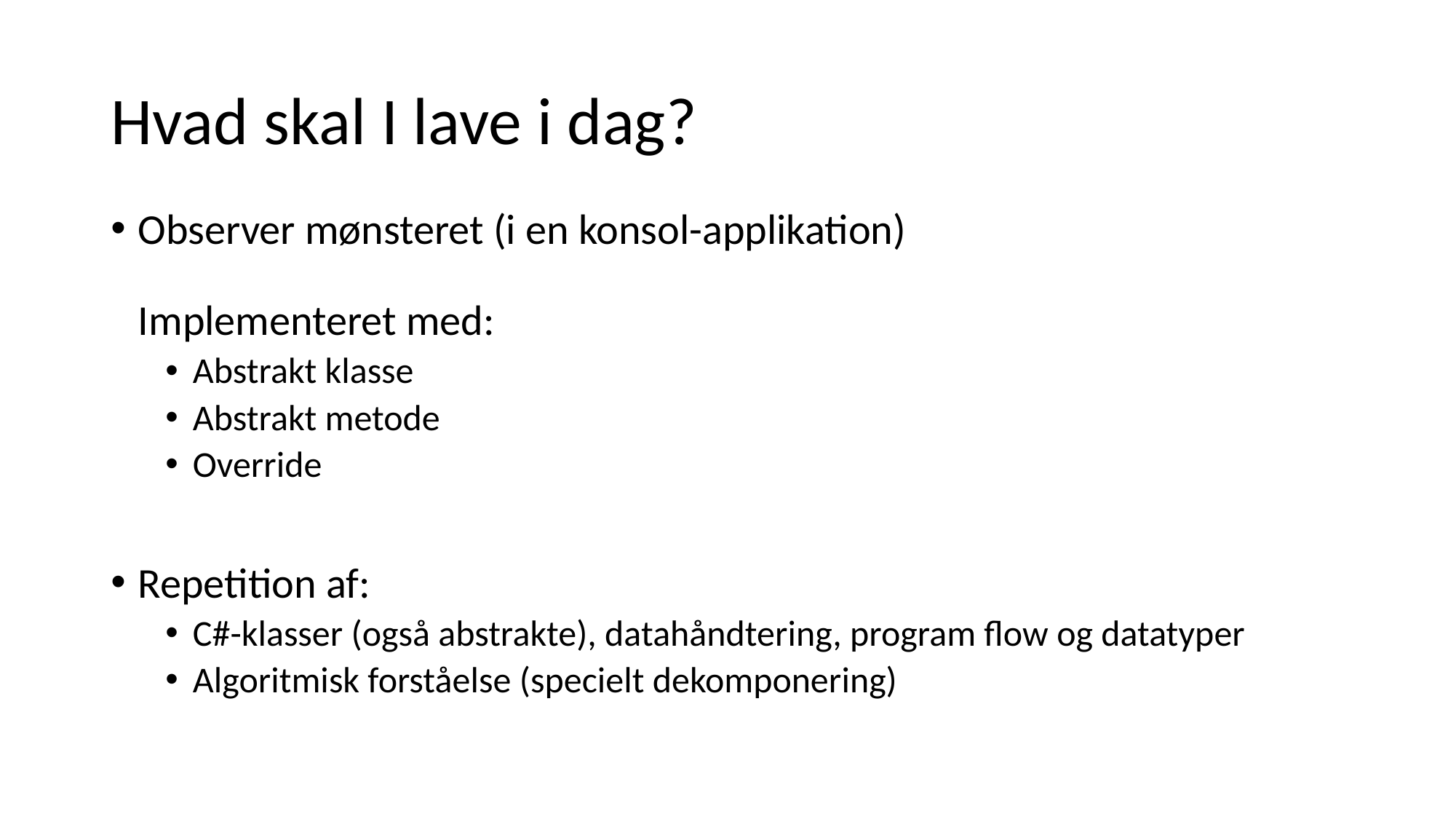

# Hvad skal I lave i dag?
Observer mønsteret (i en konsol-applikation)
Implementeret med:
Abstrakt klasse
Abstrakt metode
Override

Repetition af:
C#-klasser (også abstrakte), datahåndtering, program flow og datatyper
Algoritmisk forståelse (specielt dekomponering)